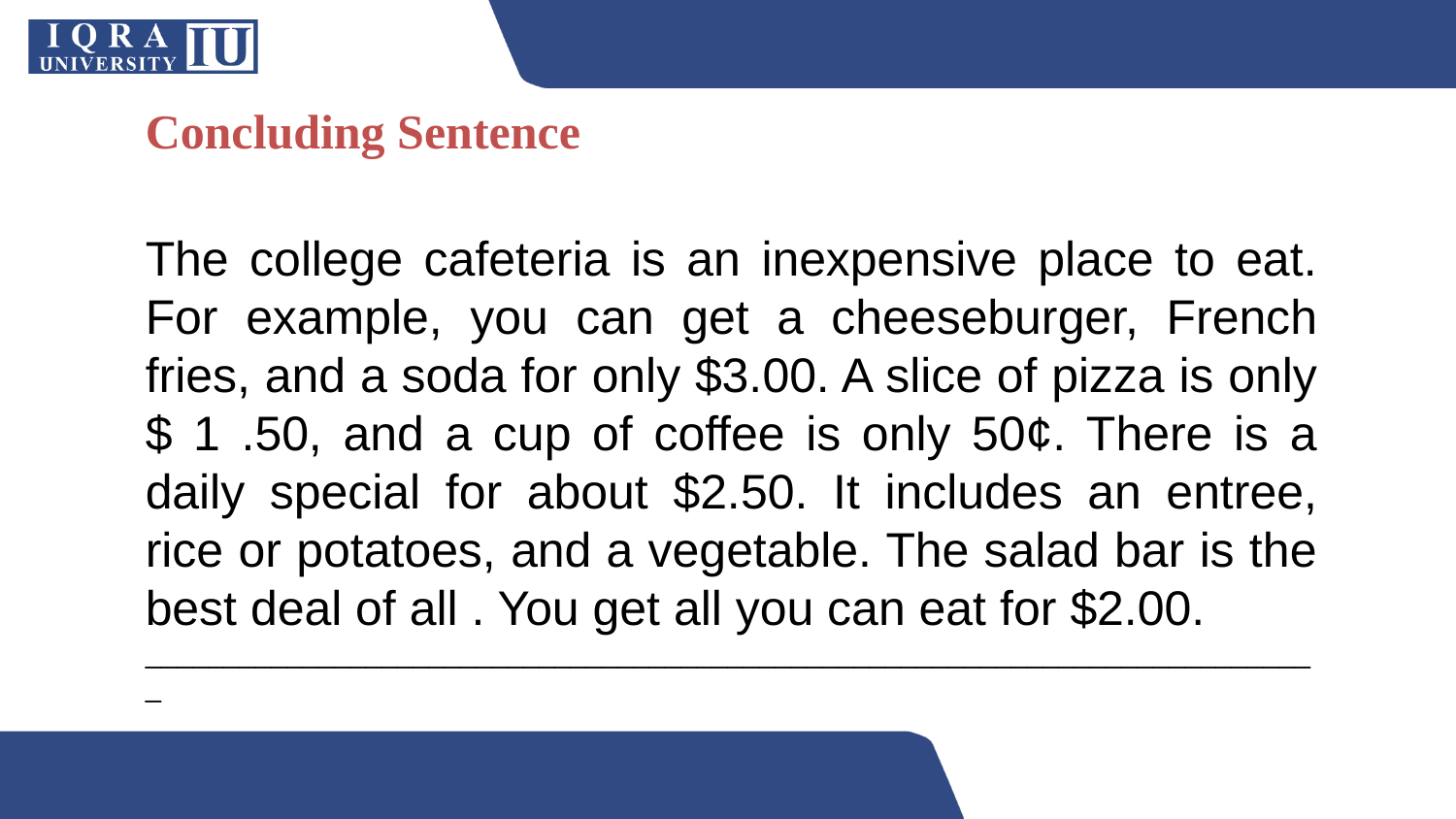

# Concluding Sentence
The college cafeteria is an inexpensive place to eat. For example, you can get a cheeseburger, French fries, and a soda for only $3.00. A slice of pizza is only $ 1 .50, and a cup of coffee is only 50¢. There is a daily special for about $2.50. It includes an entree, rice or potatoes, and a vegetable. The salad bar is the best deal of all . You get all you can eat for $2.00.
___________________________________________________________________________